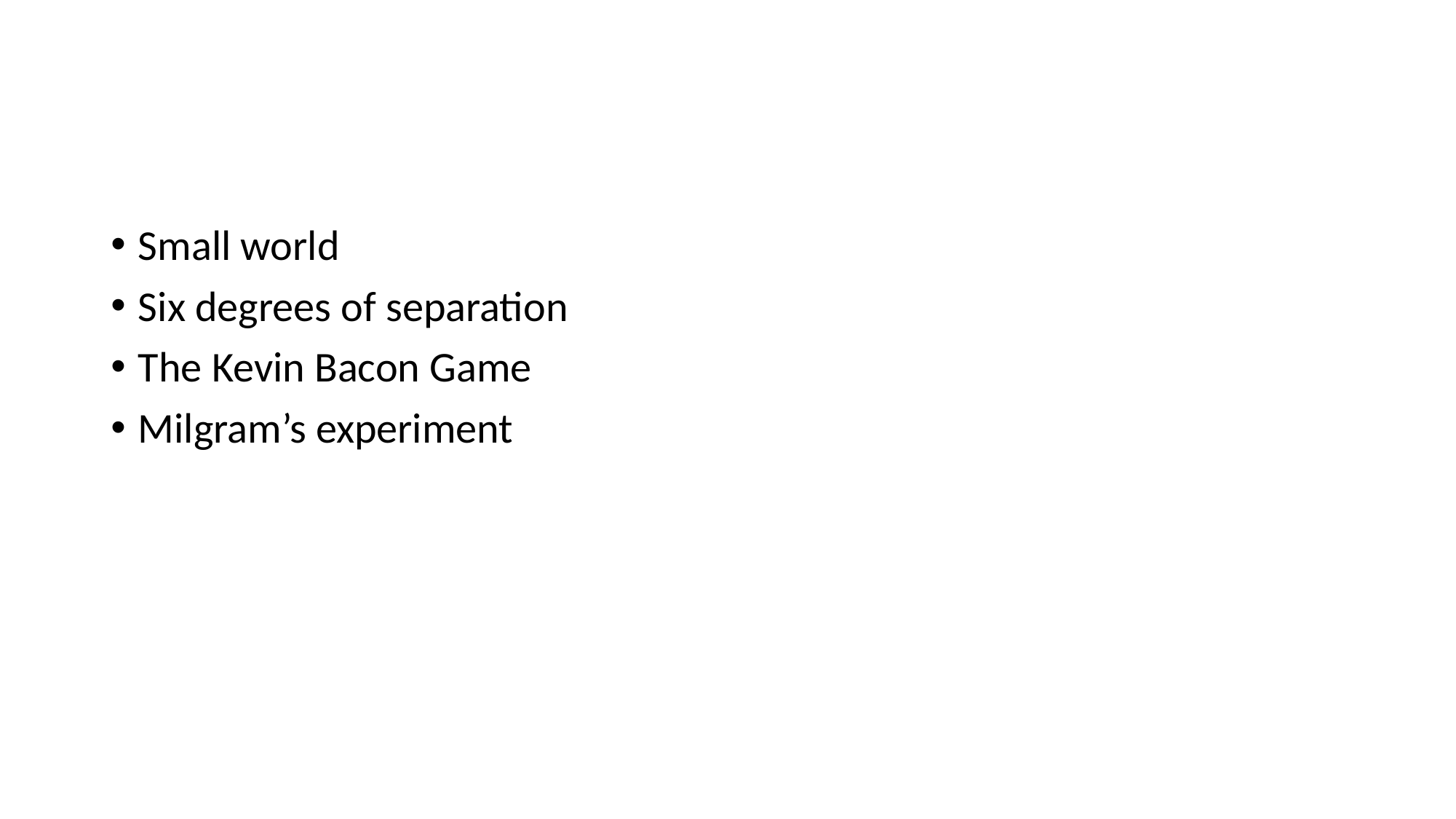

#
Small world
Six degrees of separation
The Kevin Bacon Game
Milgram’s experiment